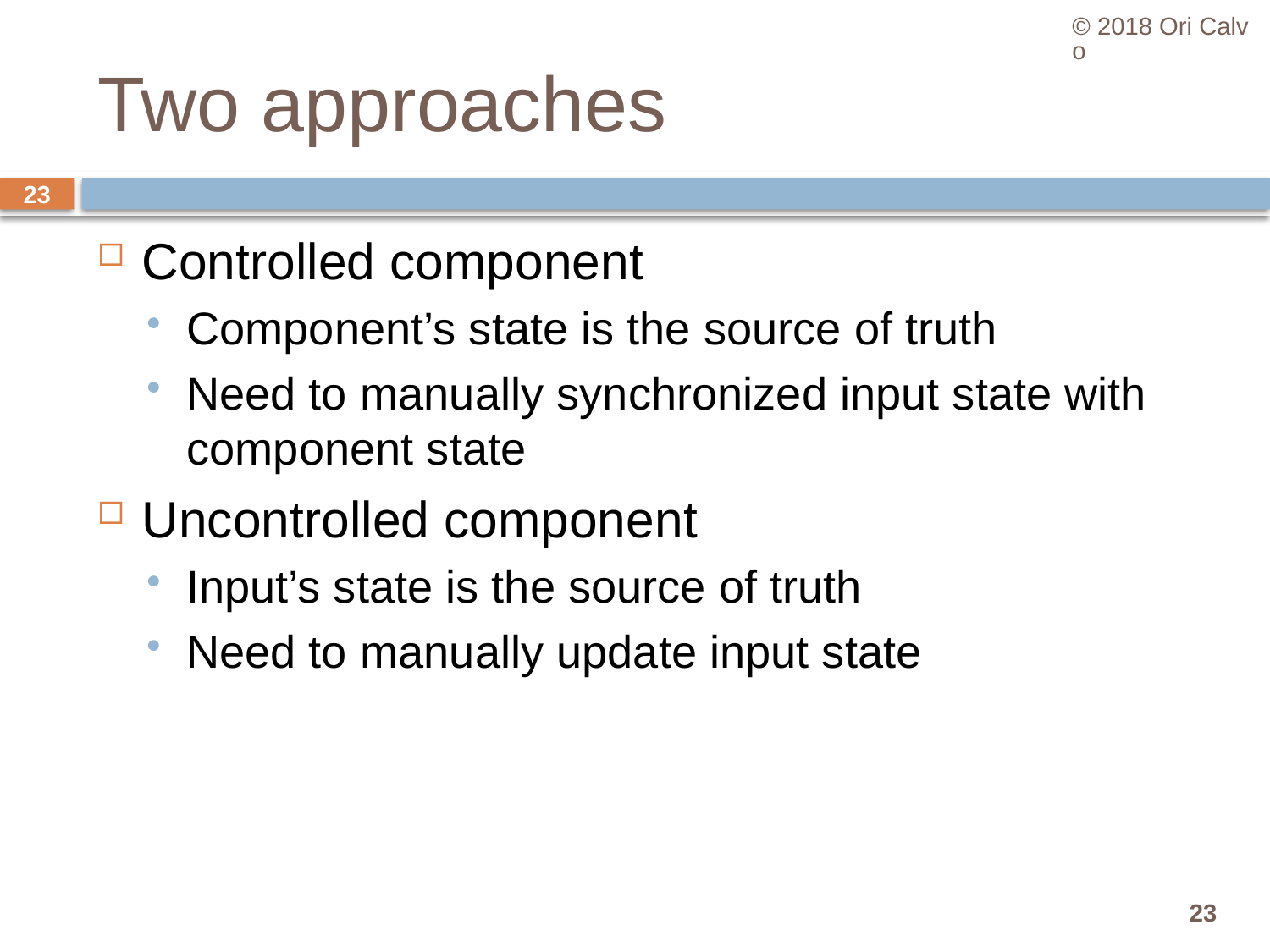

© 2018 Ori Calvo
# Two approaches
23
Controlled component
Component’s state is the source of truth
Need to manually synchronized input state with component state
Uncontrolled component
Input’s state is the source of truth
Need to manually update input state